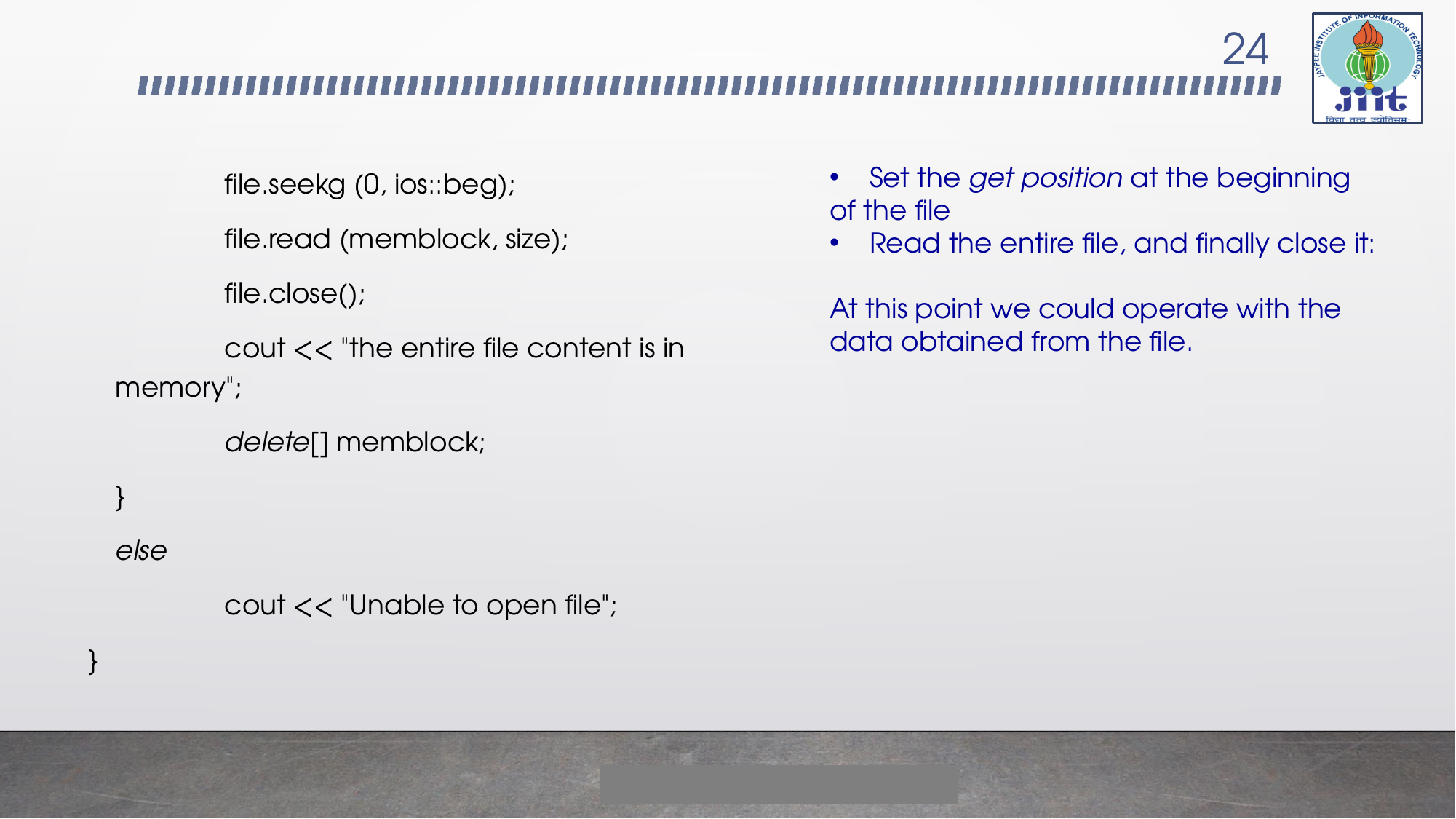

24

		file.seekg (0, ios::beg);
		file.read (memblock, size);
		file.close();
		cout << "the entire file content is in memory";
		delete[] memblock;
	}
	else
		cout << "Unable to open file";
}
    Set the get position at the beginning of the file
    Read the entire file, and finally close it:
At this point we could operate with the data obtained from the file.